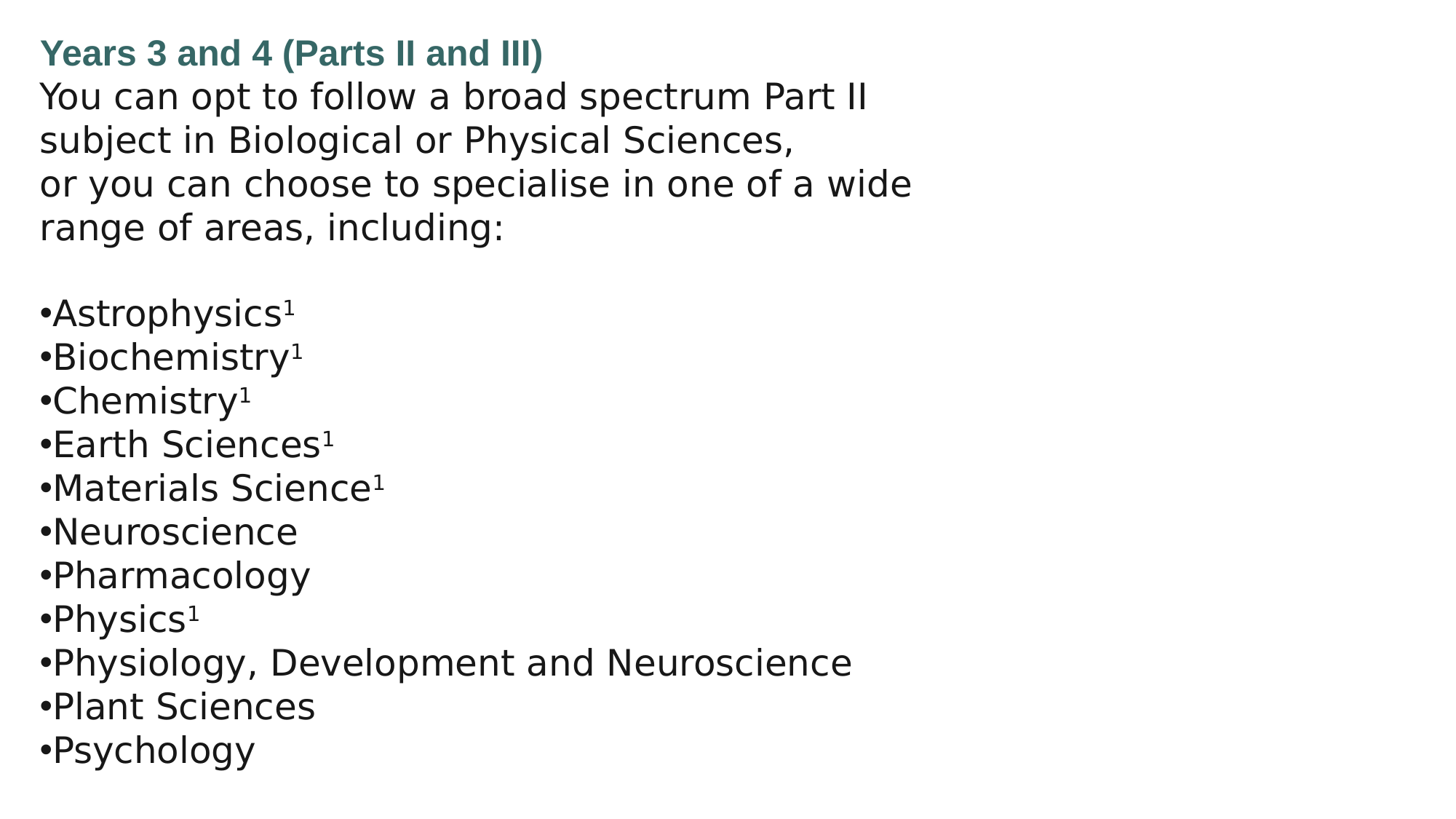

Years 3 and 4 (Parts II and III)
You can opt to follow a broad spectrum Part II subject in Biological or Physical Sciences,
or you can choose to specialise in one of a wide range of areas, including:
Astrophysics1
Biochemistry1
Chemistry1
Earth Sciences1
Materials Science1
Neuroscience
Pharmacology
Physics1
Physiology, Development and Neuroscience
Plant Sciences
Psychology